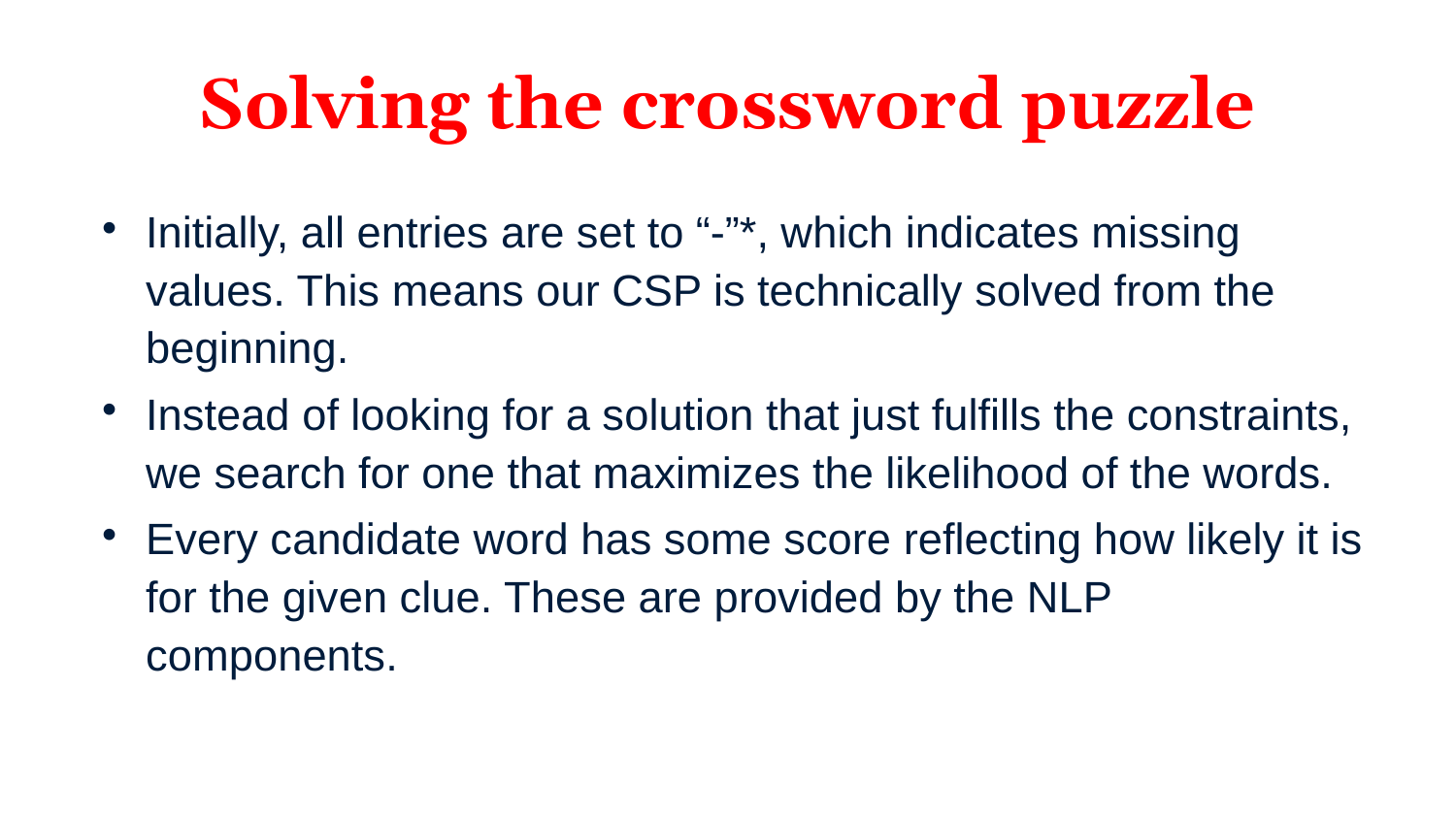

# Solving the crossword puzzle
Initially, all entries are set to “-”*, which indicates missing values. This means our CSP is technically solved from the beginning.
Instead of looking for a solution that just fulfills the constraints, we search for one that maximizes the likelihood of the words.
Every candidate word has some score reflecting how likely it is for the given clue. These are provided by the NLP components.